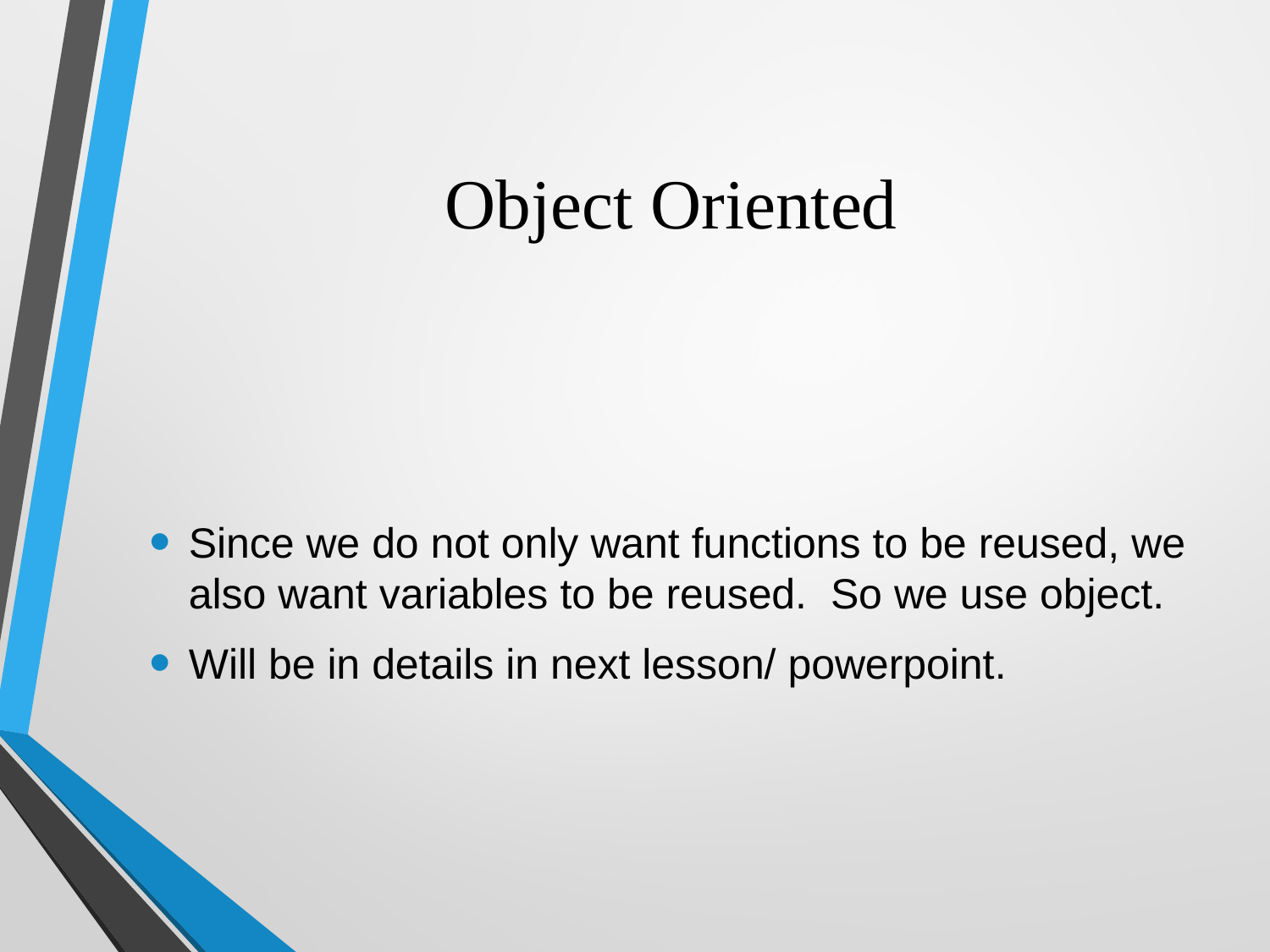

# Object Oriented
Since we do not only want functions to be reused, we also want variables to be reused.  So we use object.
Will be in details in next lesson/ powerpoint.